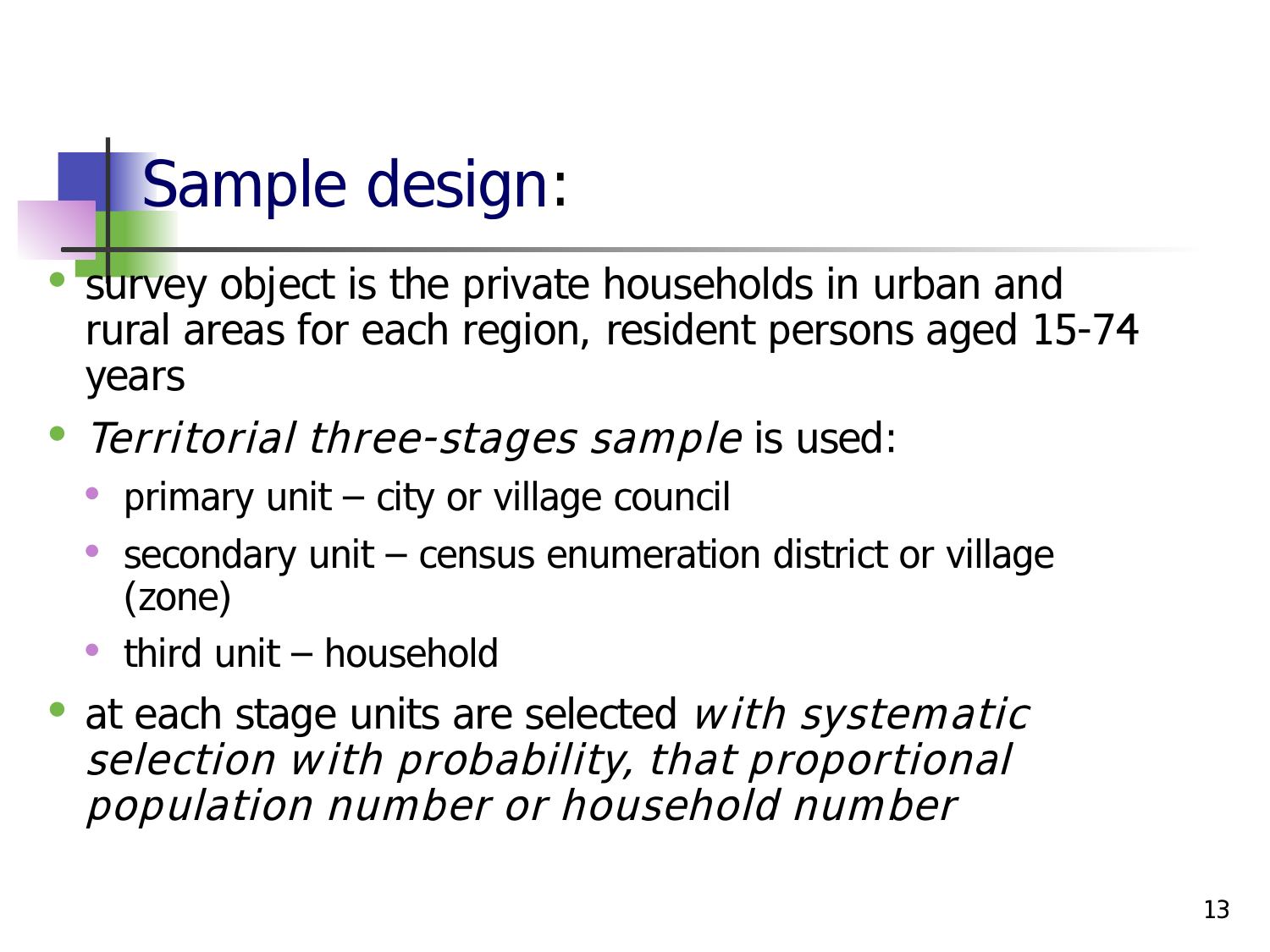

# Sample design:
survey object is the private households in urban and rural areas for each region, resident persons aged 15-74 years
Territorial three-stages sample is used:
primary unit – city or village council
secondary unit – census enumeration district or village (zone)
third unit – household
at each stage units are selected with systematic selection with probability, that proportional population number or household number
13